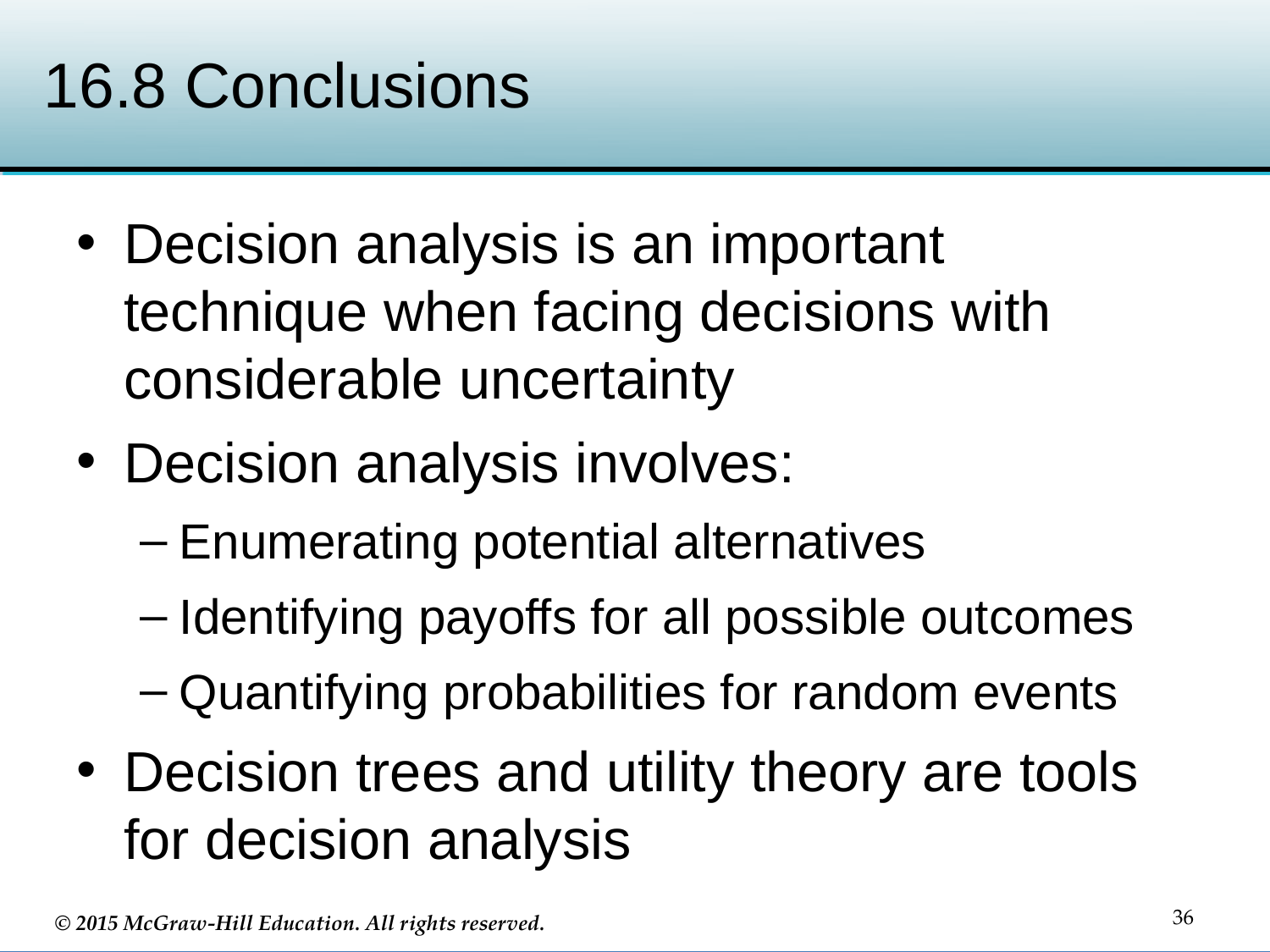

# 16.8 Conclusions
Decision analysis is an important technique when facing decisions with considerable uncertainty
Decision analysis involves:
Enumerating potential alternatives
Identifying payoffs for all possible outcomes
Quantifying probabilities for random events
Decision trees and utility theory are tools for decision analysis
36